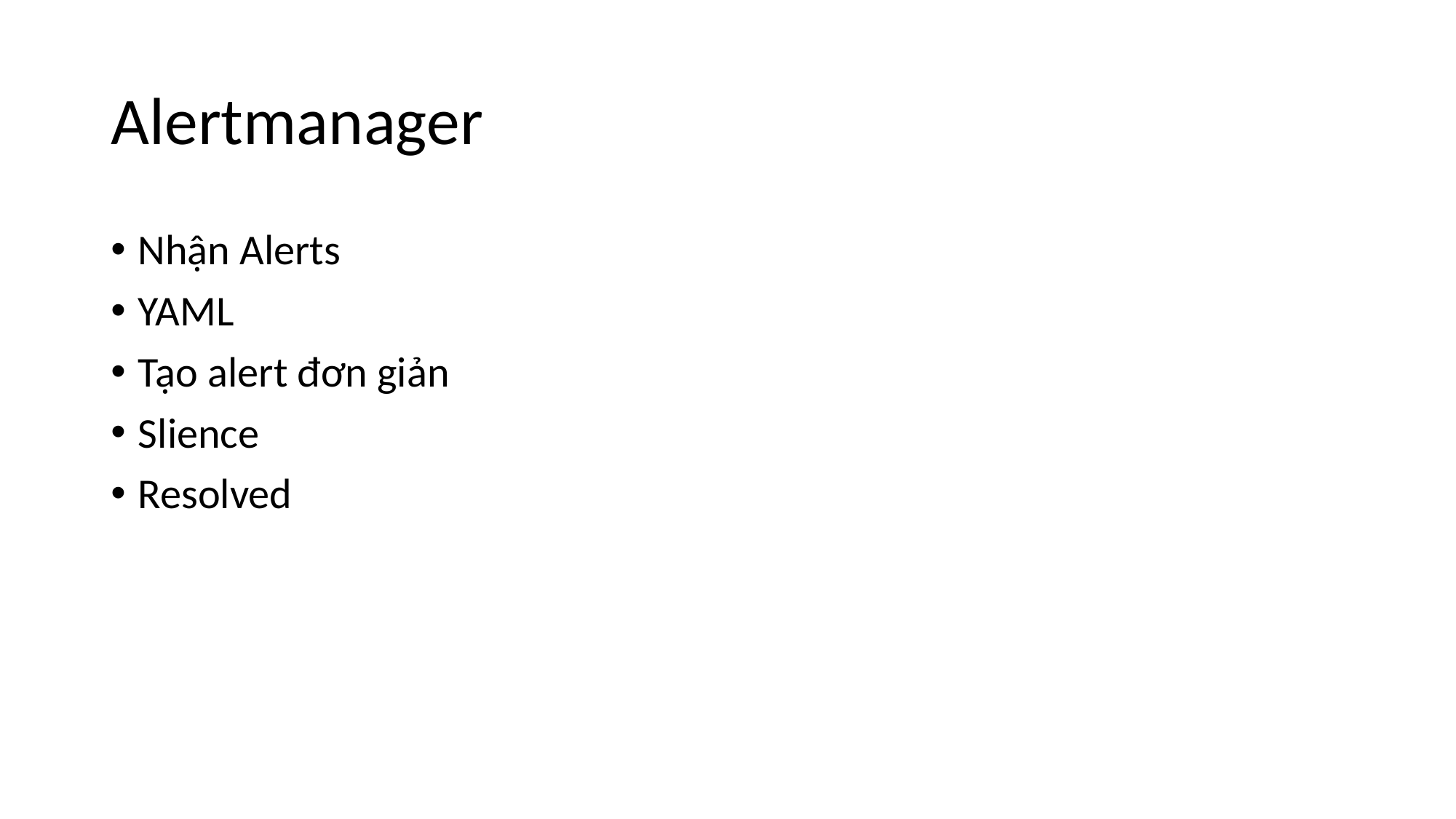

# Alertmanager
Nhận Alerts
YAML
Tạo alert đơn giản
Slience
Resolved